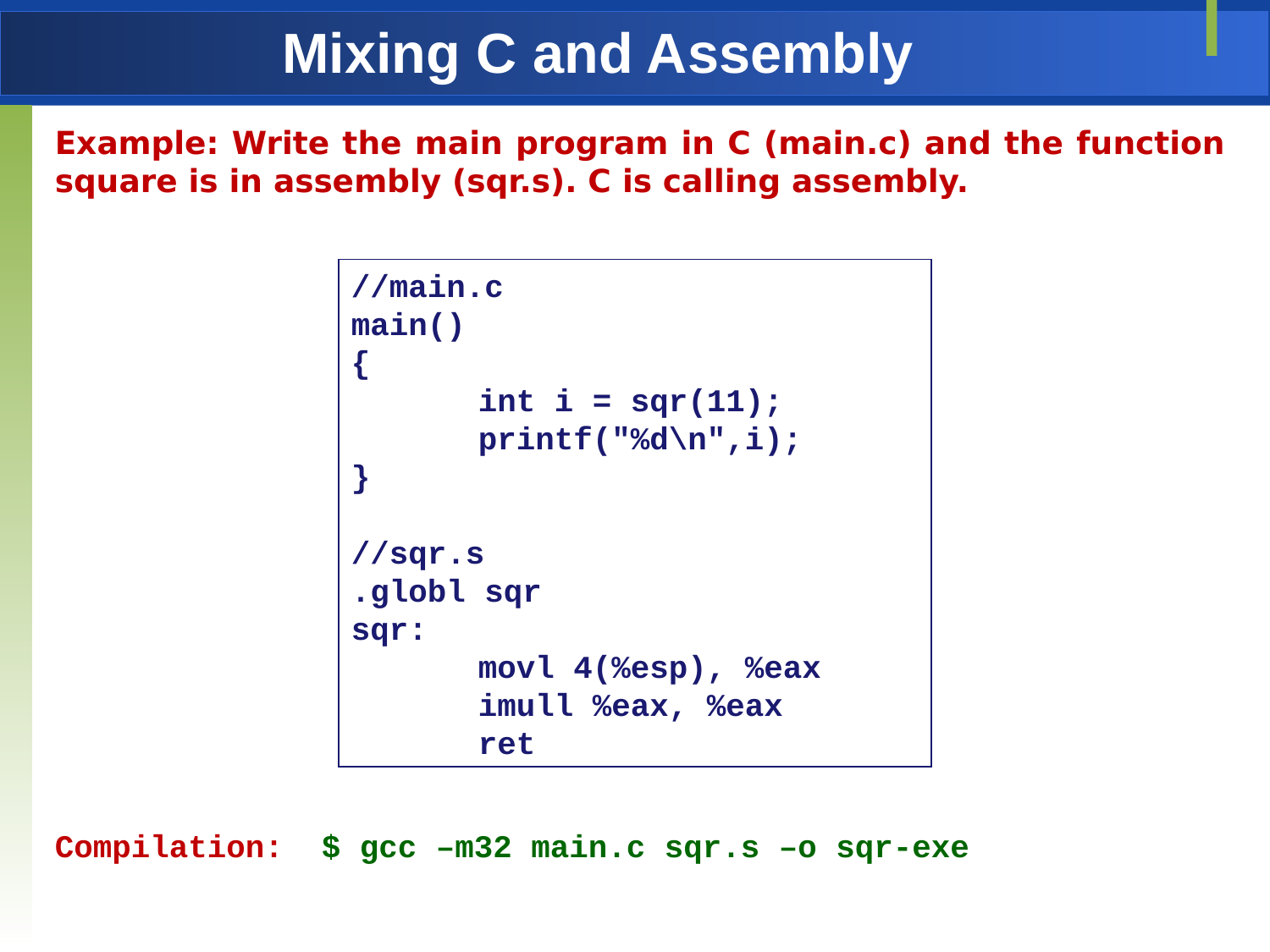

# Mixing C and Assembly
Example: Write the main program in C (main.c) and the function square is in assembly (sqr.s). C is calling assembly.
//main.c
main()
{
	int i = sqr(11);
	printf("%d\n",i);
}

//sqr.s
.globl sqr
sqr:
	movl 4(%esp), %eax
	imull %eax, %eax
	ret
Compilation:  $ gcc –m32 main.c sqr.s –o sqr-exe